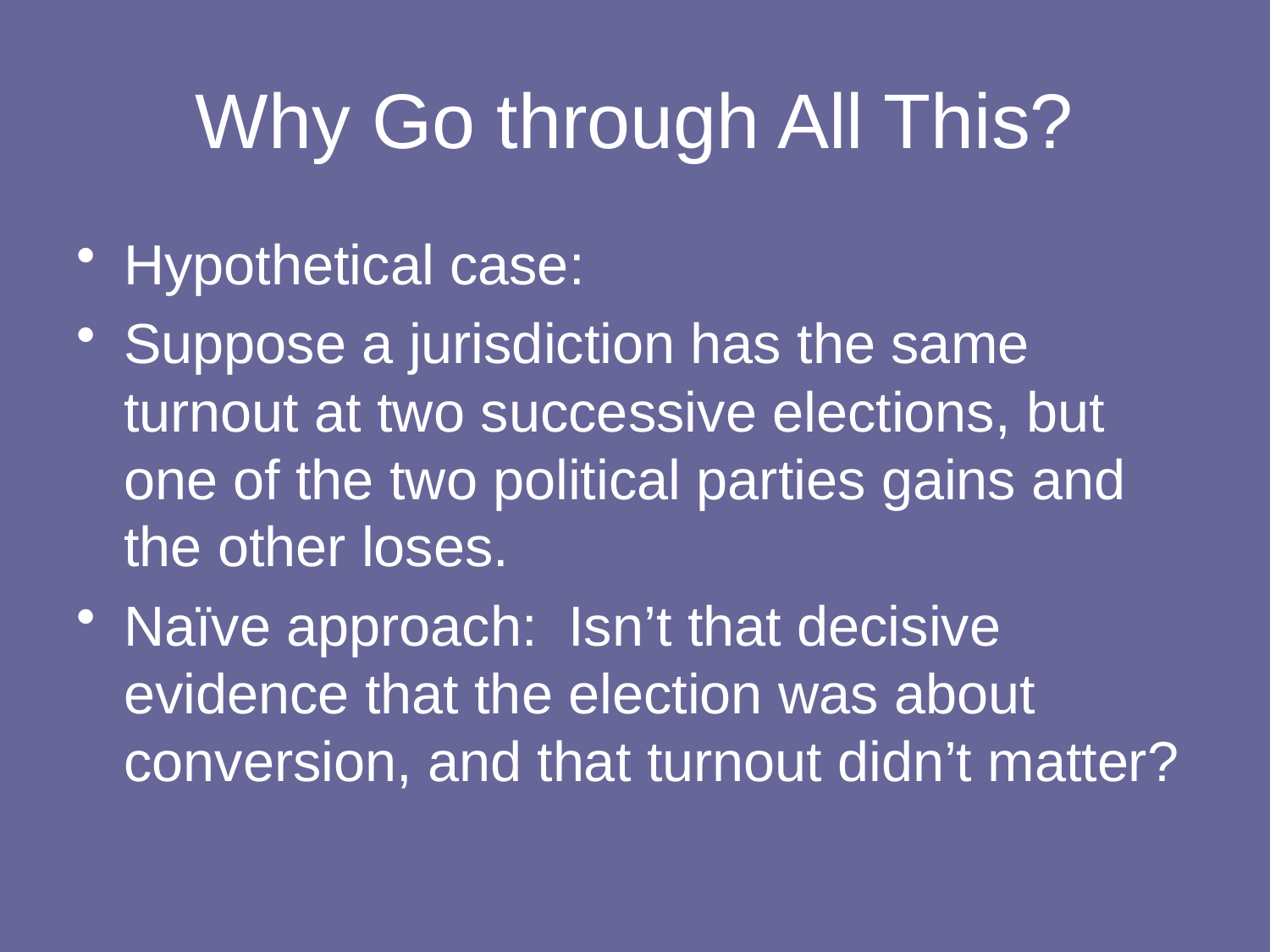

# Why Go through All This?
Hypothetical case:
Suppose a jurisdiction has the same turnout at two successive elections, but one of the two political parties gains and the other loses.
Naïve approach:  Isn’t that decisive evidence that the election was about conversion, and that turnout didn’t matter?